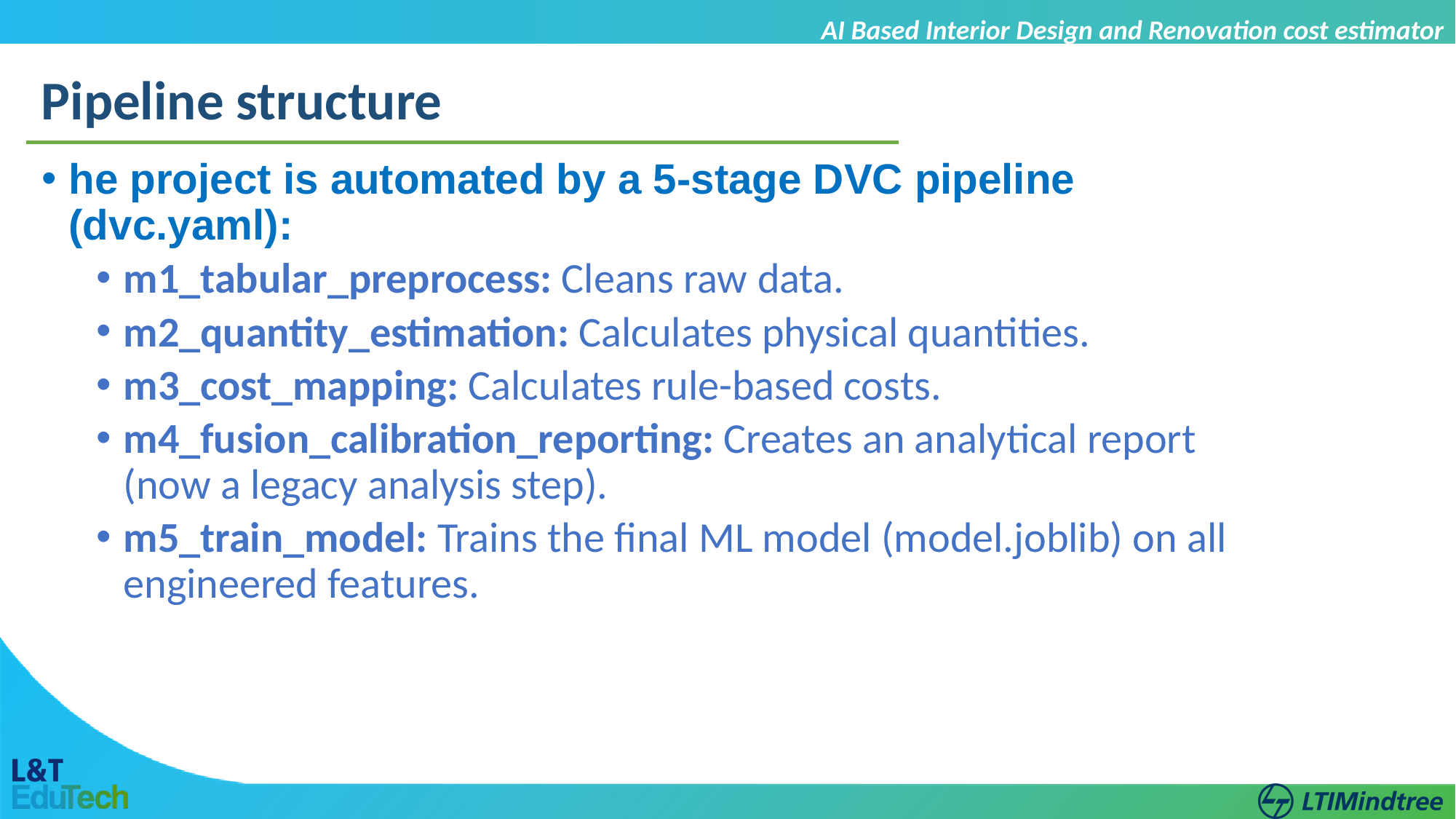

AI Based Interior Design and Renovation cost estimator

Pipeline structure
he project is automated by a 5-stage DVC pipeline (dvc.yaml):
m1_tabular_preprocess: Cleans raw data.
m2_quantity_estimation: Calculates physical quantities.
m3_cost_mapping: Calculates rule-based costs.
m4_fusion_calibration_reporting: Creates an analytical report (now a legacy analysis step).
m5_train_model: Trains the final ML model (model.joblib) on all engineered features.